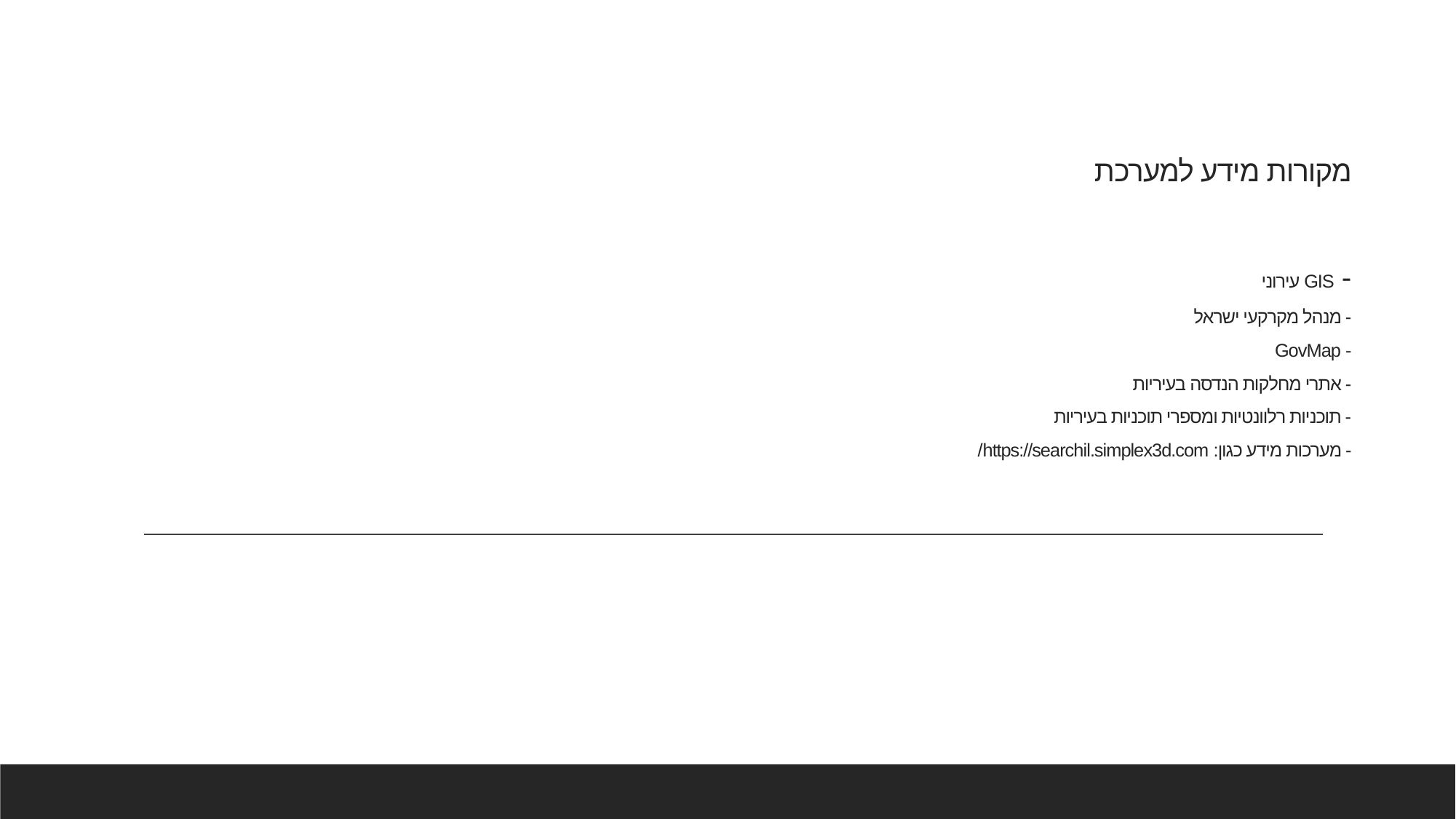

# מקורות מידע למערכת - GIS עירוני - מנהל מקרקעי ישראל - GovMap - אתרי מחלקות הנדסה בעיריות - תוכניות רלוונטיות ומספרי תוכניות בעיריות - מערכות מידע כגון: https://searchil.simplex3d.com/